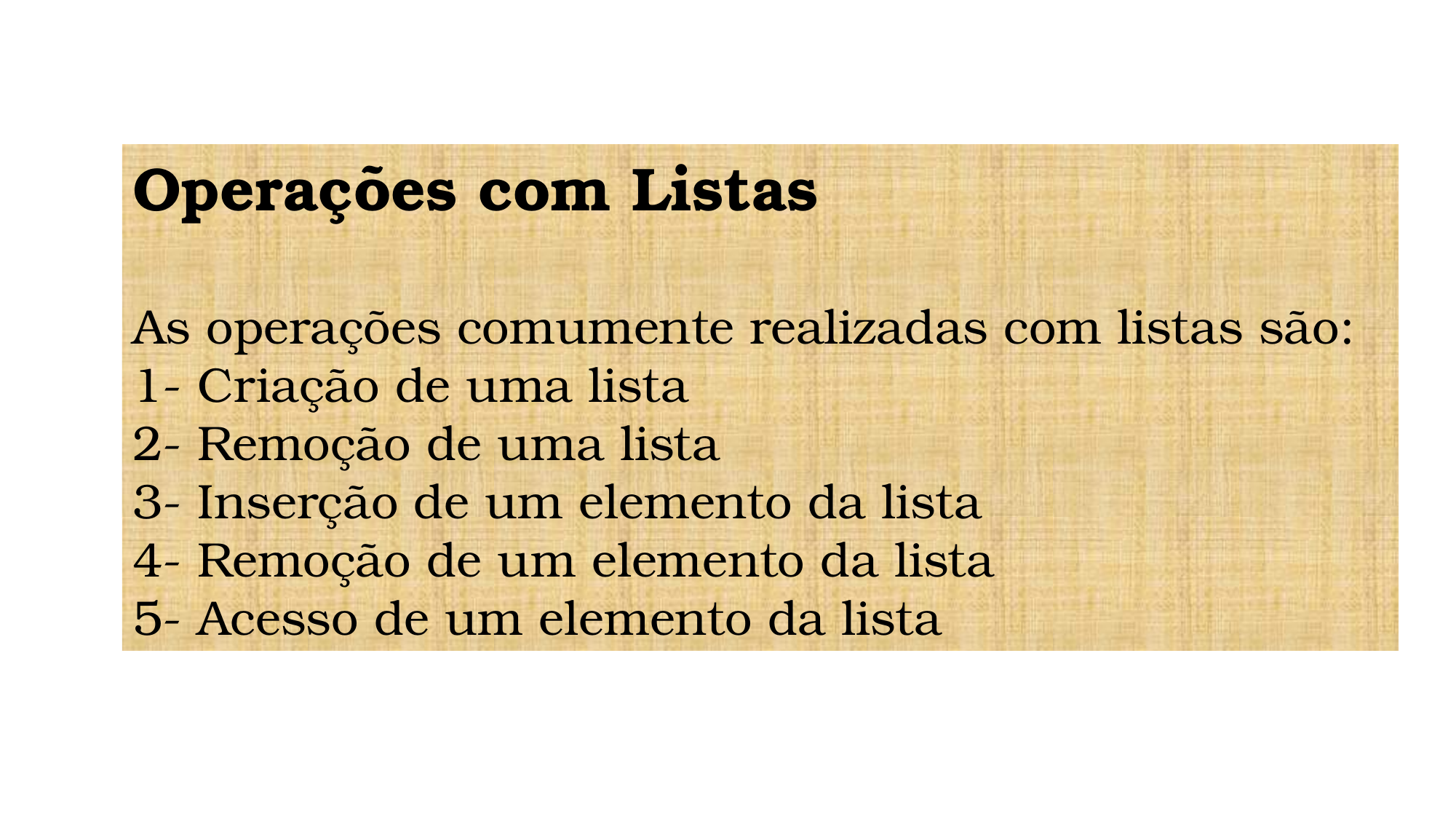

Operações com Listas

As operações comumente realizadas com listas são:
1- Criação de uma lista
2- Remoção de uma lista
3- Inserção de um elemento da lista
4- Remoção de um elemento da lista
5- Acesso de um elemento da lista